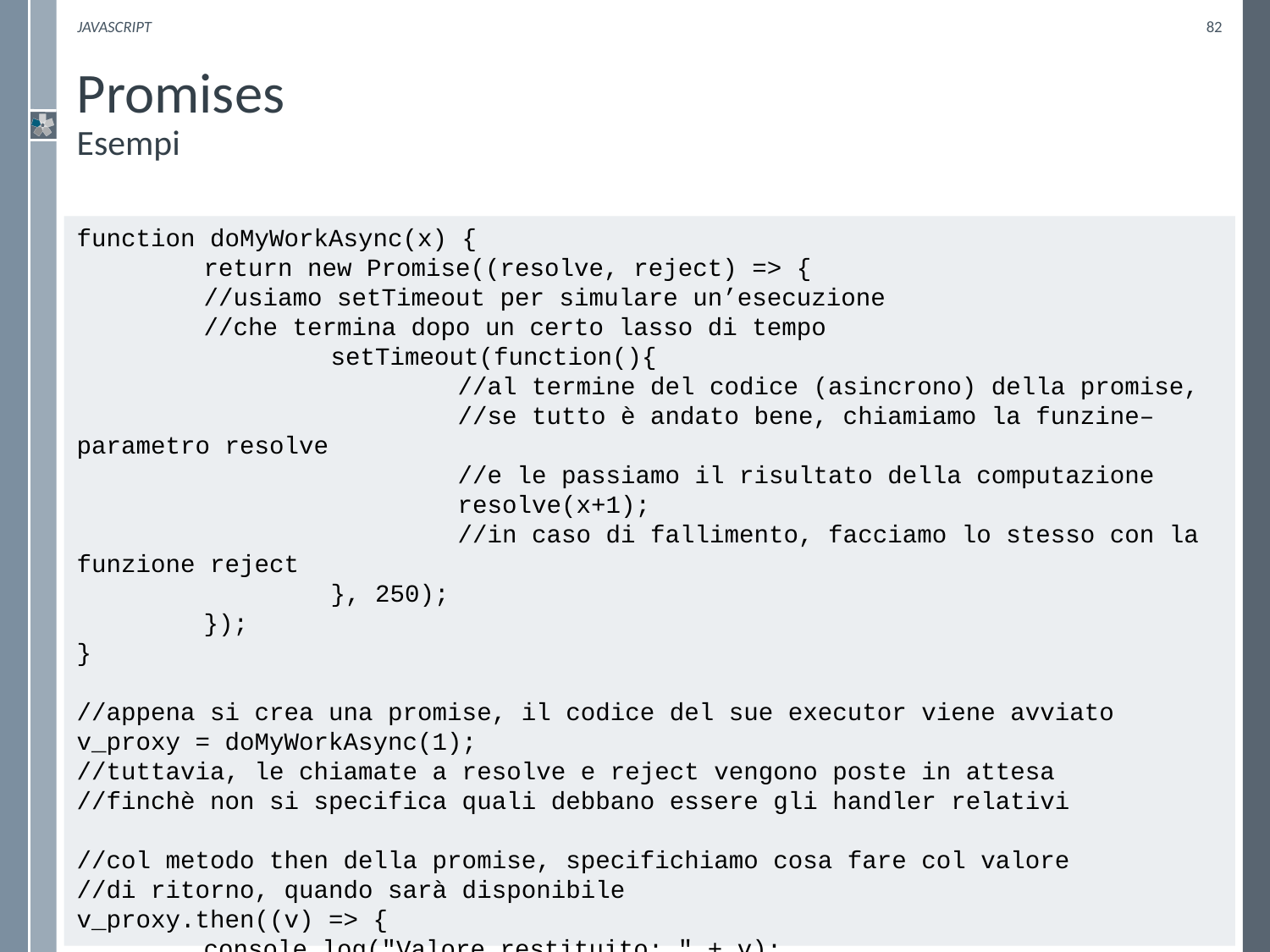

Javascript
82
# Promises Esempi
function doMyWorkAsync(x) {
	return new Promise((resolve, reject) => {
	//usiamo setTimeout per simulare un’esecuzione
	//che termina dopo un certo lasso di tempo
		setTimeout(function(){
			//al termine del codice (asincrono) della promise,
			//se tutto è andato bene, chiamiamo la funzine–parametro resolve
			//e le passiamo il risultato della computazione
			resolve(x+1);
			//in caso di fallimento, facciamo lo stesso con la funzione reject
		}, 250);
	});
}

//appena si crea una promise, il codice del sue executor viene avviato
v_proxy = doMyWorkAsync(1);
//tuttavia, le chiamate a resolve e reject vengono poste in attesa
//finchè non si specifica quali debbano essere gli handler relativi

//col metodo then della promise, specifichiamo cosa fare col valore
//di ritorno, quando sarà disponibile
v_proxy.then((v) => {
	console.log("Valore restituito: " + v);
});